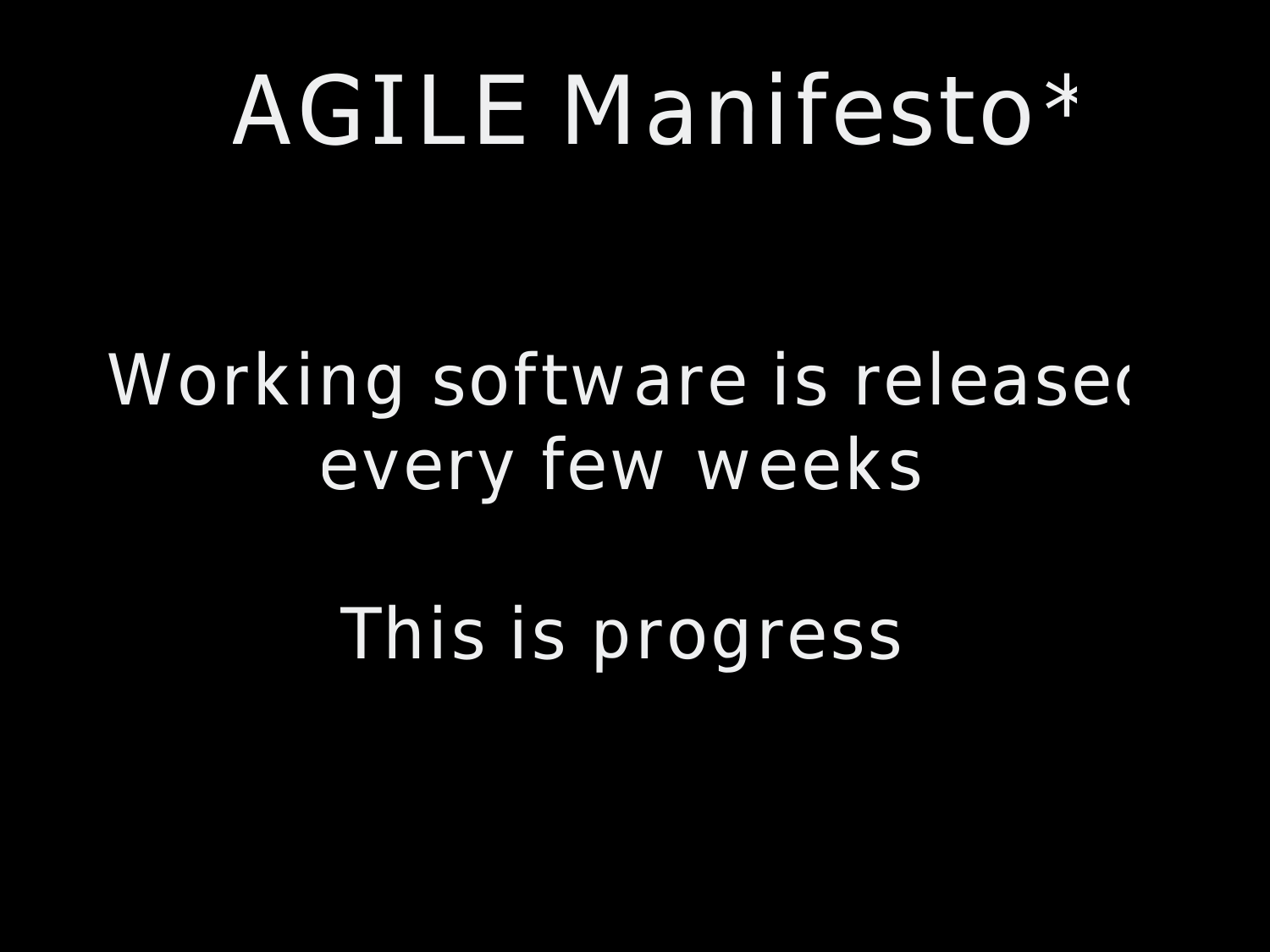

AGILE Manifesto*
Working software is released
every few weeks.

This is progress.